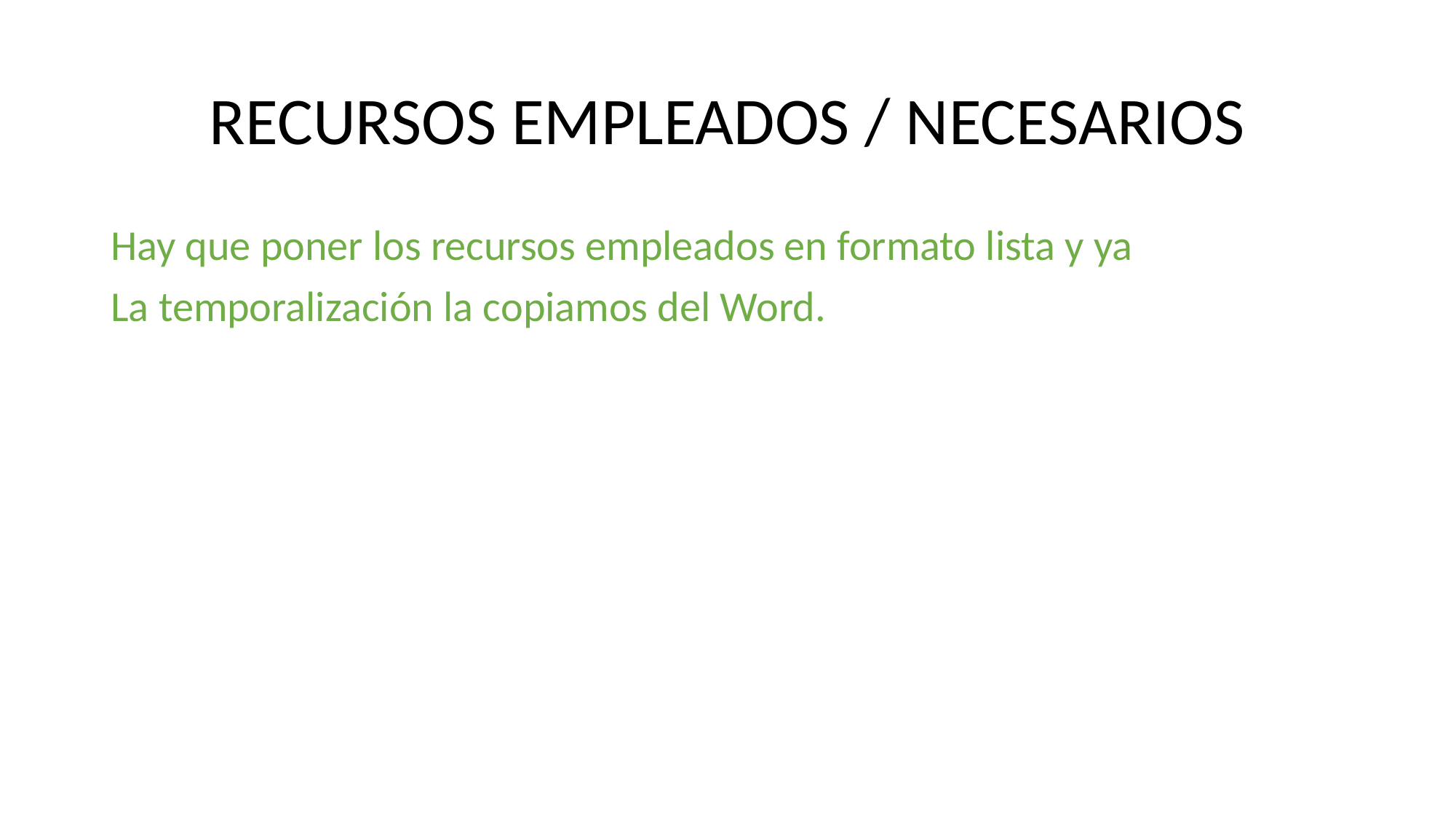

# RECURSOS EMPLEADOS / NECESARIOS
Hay que poner los recursos empleados en formato lista y ya
La temporalización la copiamos del Word.

Eduardo Martín-Sonseca Alonso
Noel Prieto Pardo
Mario Ortuñez Sanz
1º Desarrollo de Aplicaciones Multiplataforma